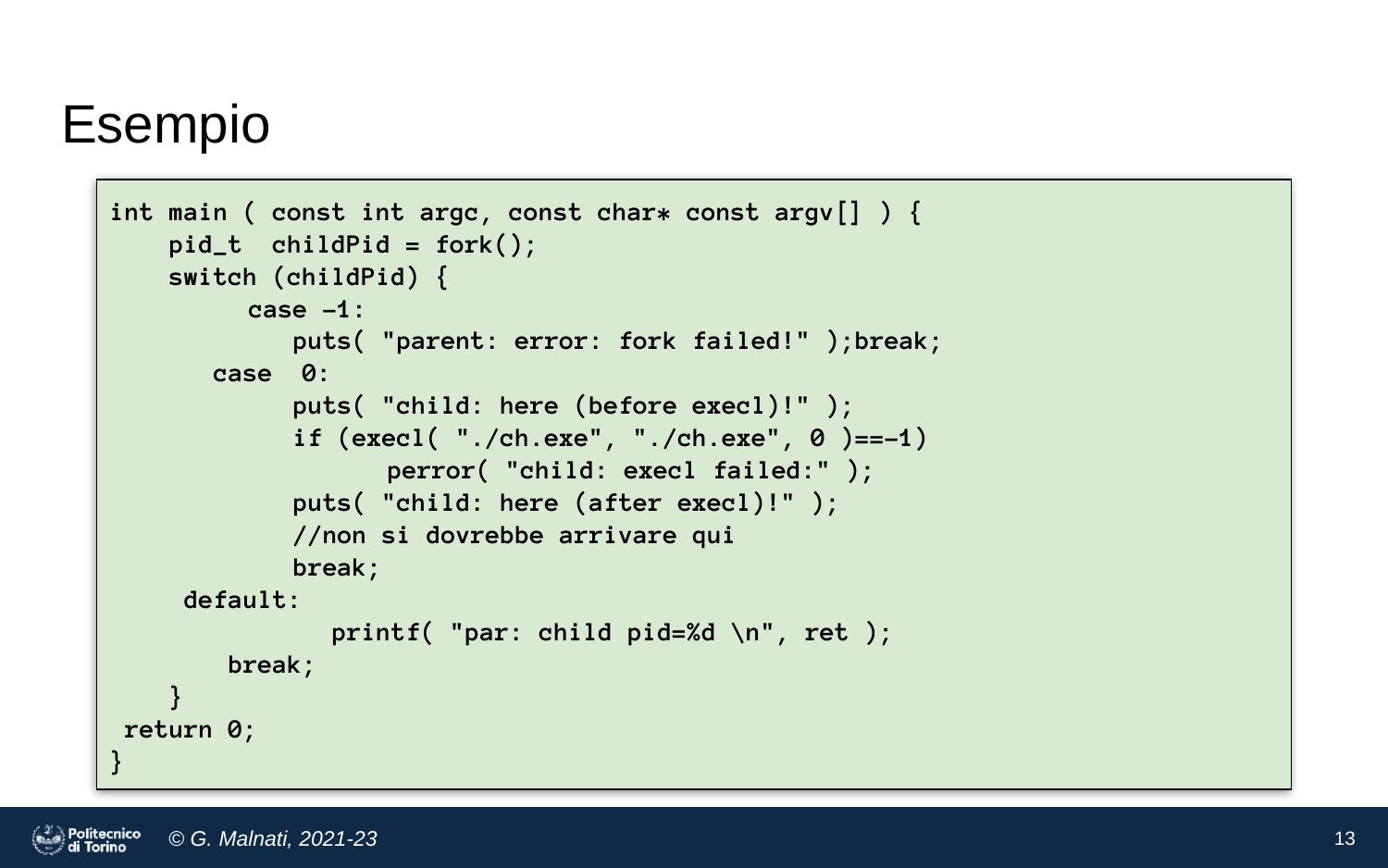

# Esempio
int main ( const int argc, const char* const argv[] ) {
    pid_t  childPid = fork();
    switch (childPid) {
	case -1:
	   puts( "parent: error: fork failed!" );break;
       case  0:
	   puts( "child: here (before execl)!" );
	   if (execl( "./ch.exe", "./ch.exe", 0 )==-1)
		perror( "child: execl failed:" );
	   puts( "child: here (after execl)!" );
	   //non si dovrebbe arrivare qui
 	   break;
     default:
               printf( "par: child pid=%d \n", ret );
        break;
    }
 return 0;
}
13